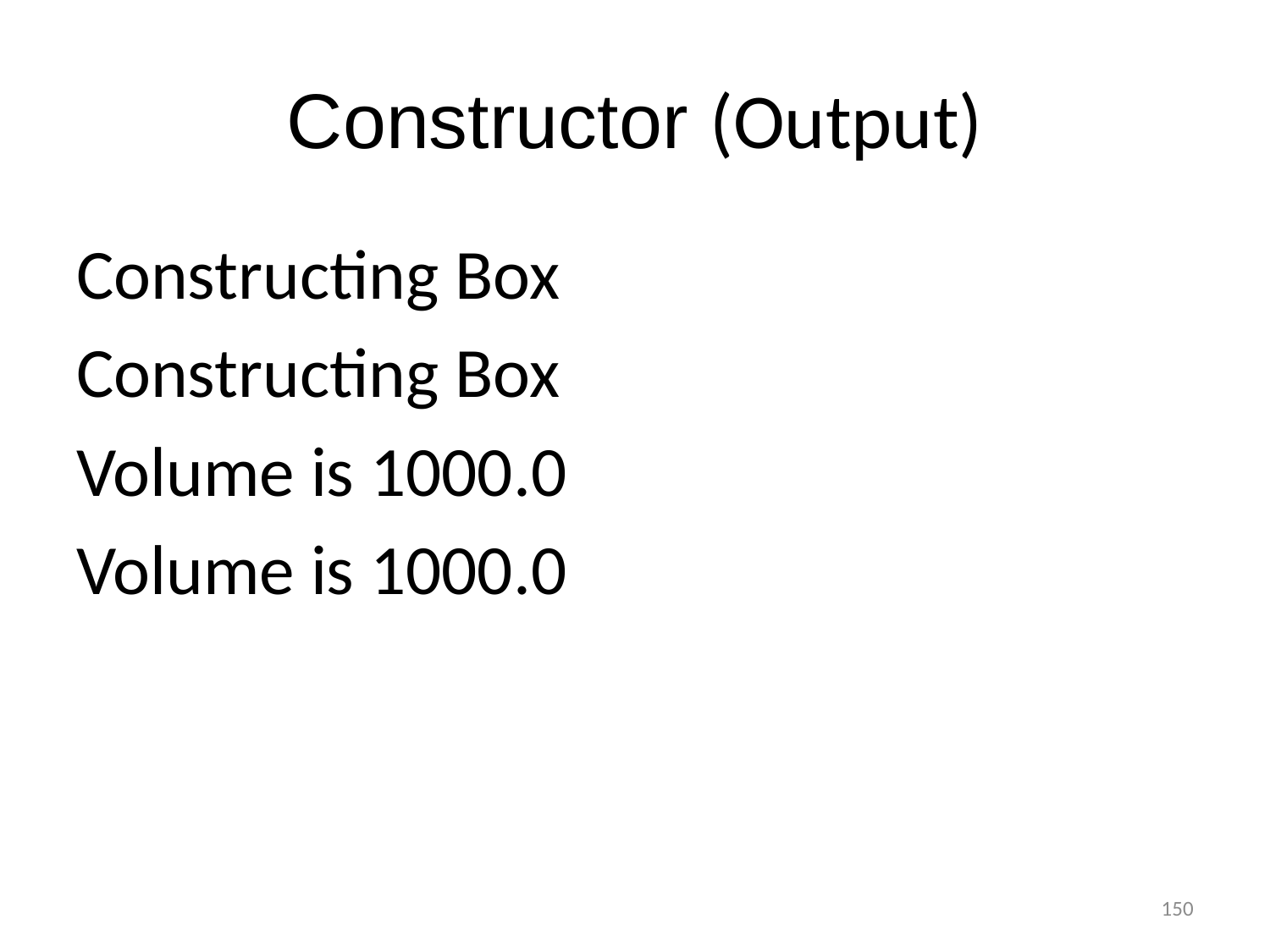

# Constructor (Output)
Constructing Box
Constructing Box
Volume is 1000.0
Volume is 1000.0
150